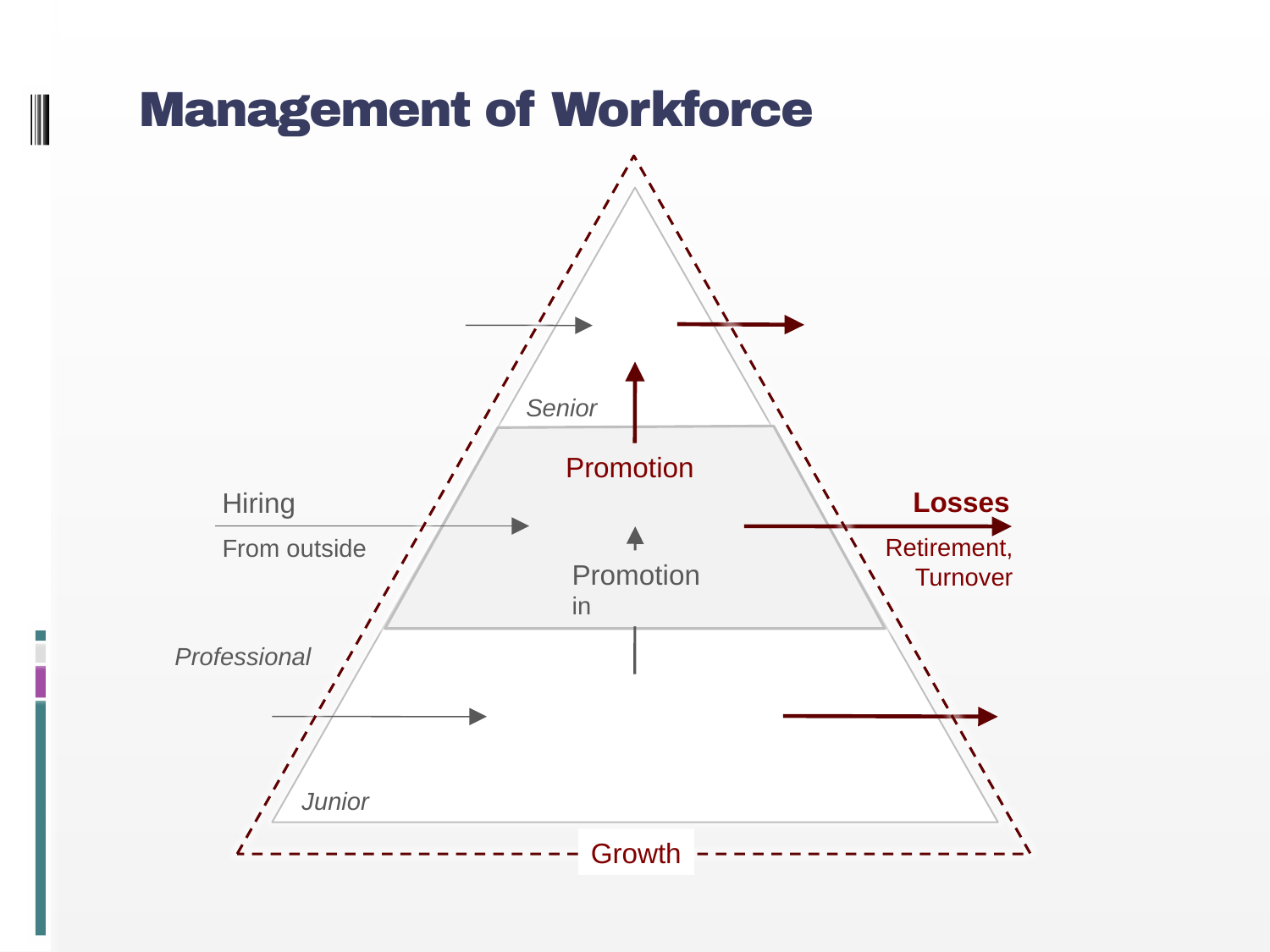

# Management of Workforce

Senior

Promotion
Losses
Hiring
Retirement,
Turnover
From outside
Promotion
in
Professional
Junior
Growth